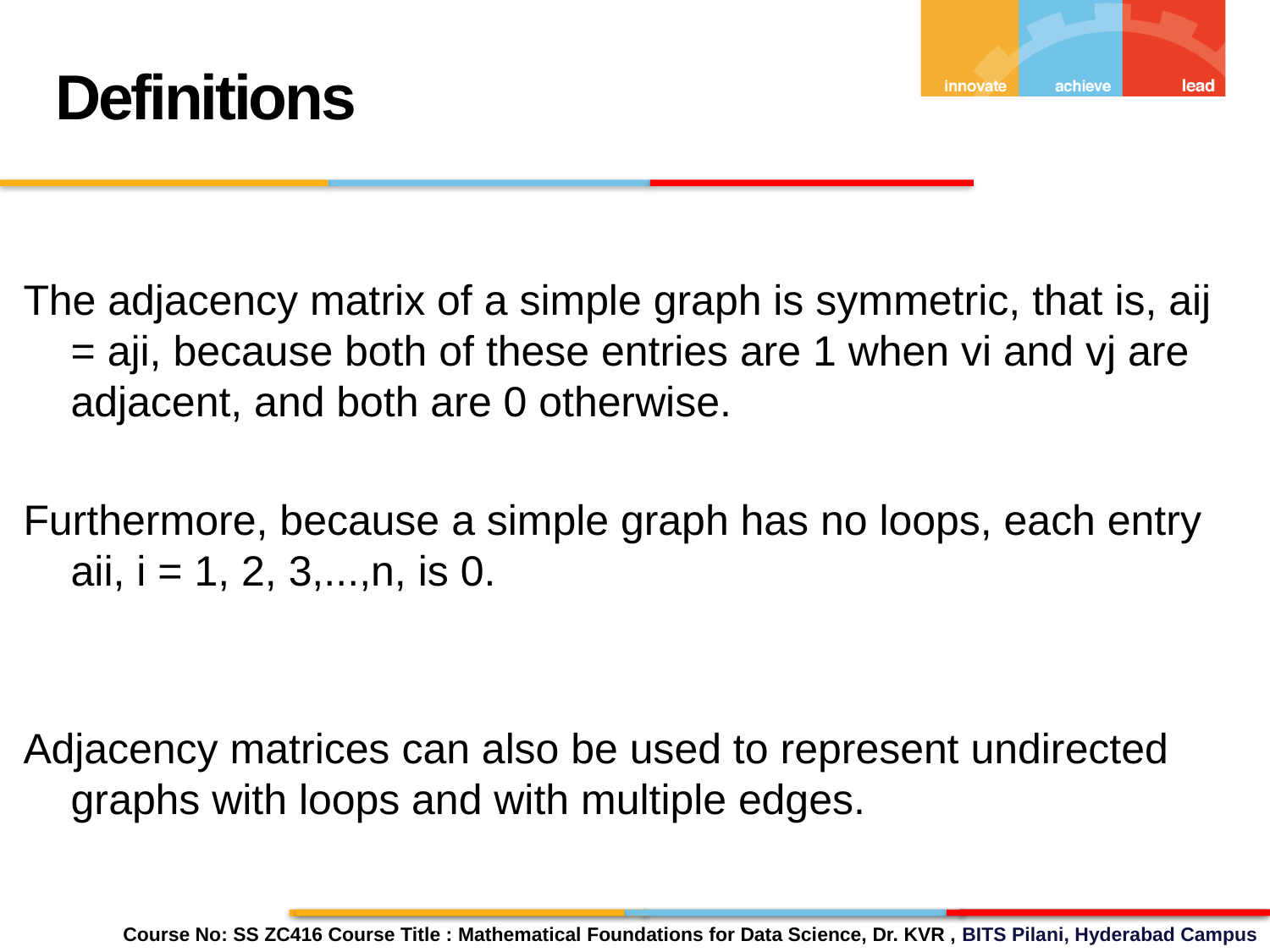

Definitions

The adjacency matrix of a simple graph is symmetric, that is, aij = aji, because both of these entries are 1 when vi and vj are adjacent, and both are 0 otherwise.

Furthermore, because a simple graph has no loops, each entry aii, i = 1, 2, 3,...,n, is 0.

Adjacency matrices can also be used to represent undirected graphs with loops and with multiple edges.